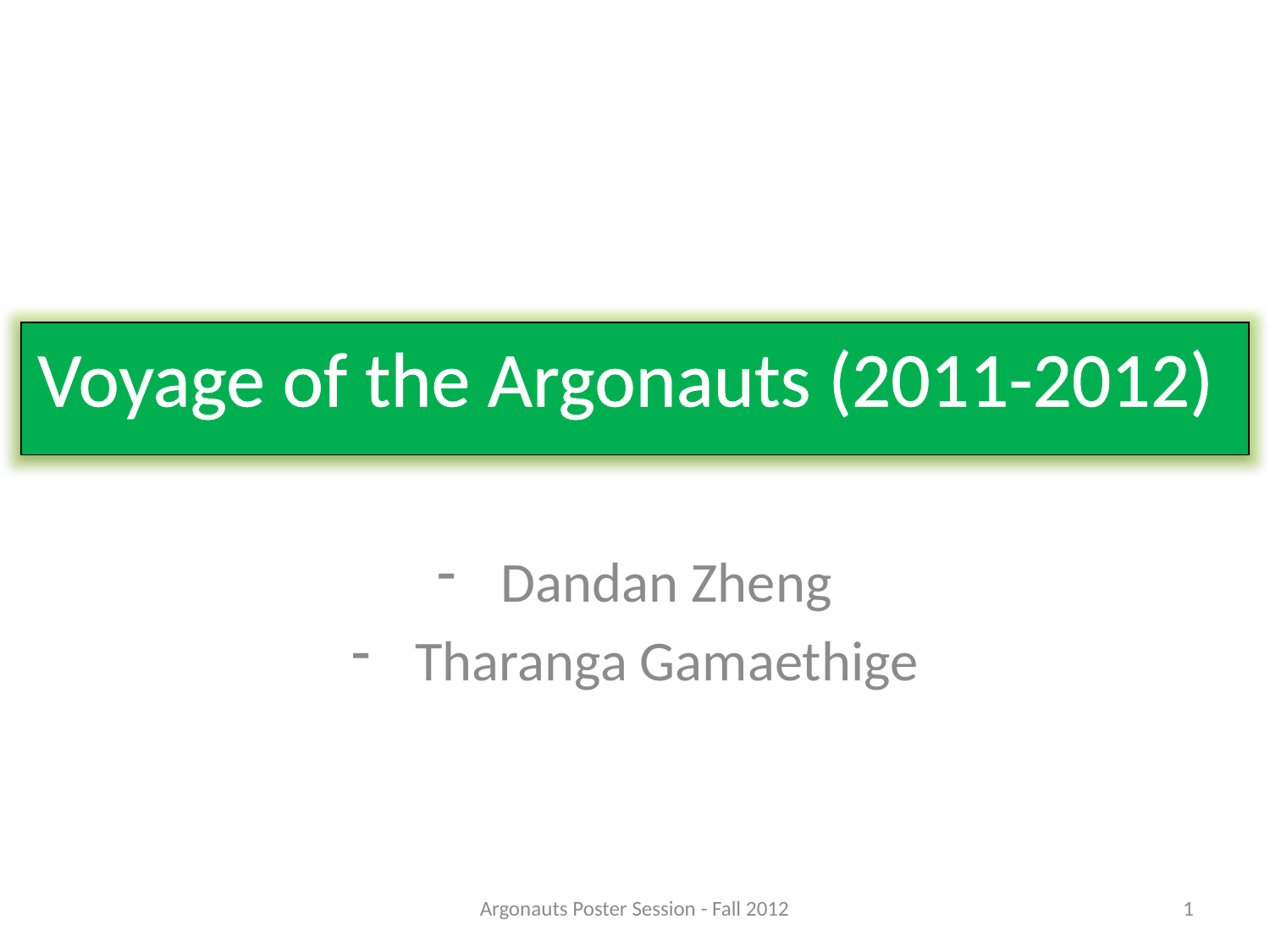

# Voyage of the Argonauts
Voyage of the Argonauts (2011-2012)
Dandan Zheng
Tharanga Gamaethige
Argonauts Poster Session - Fall 2012
1